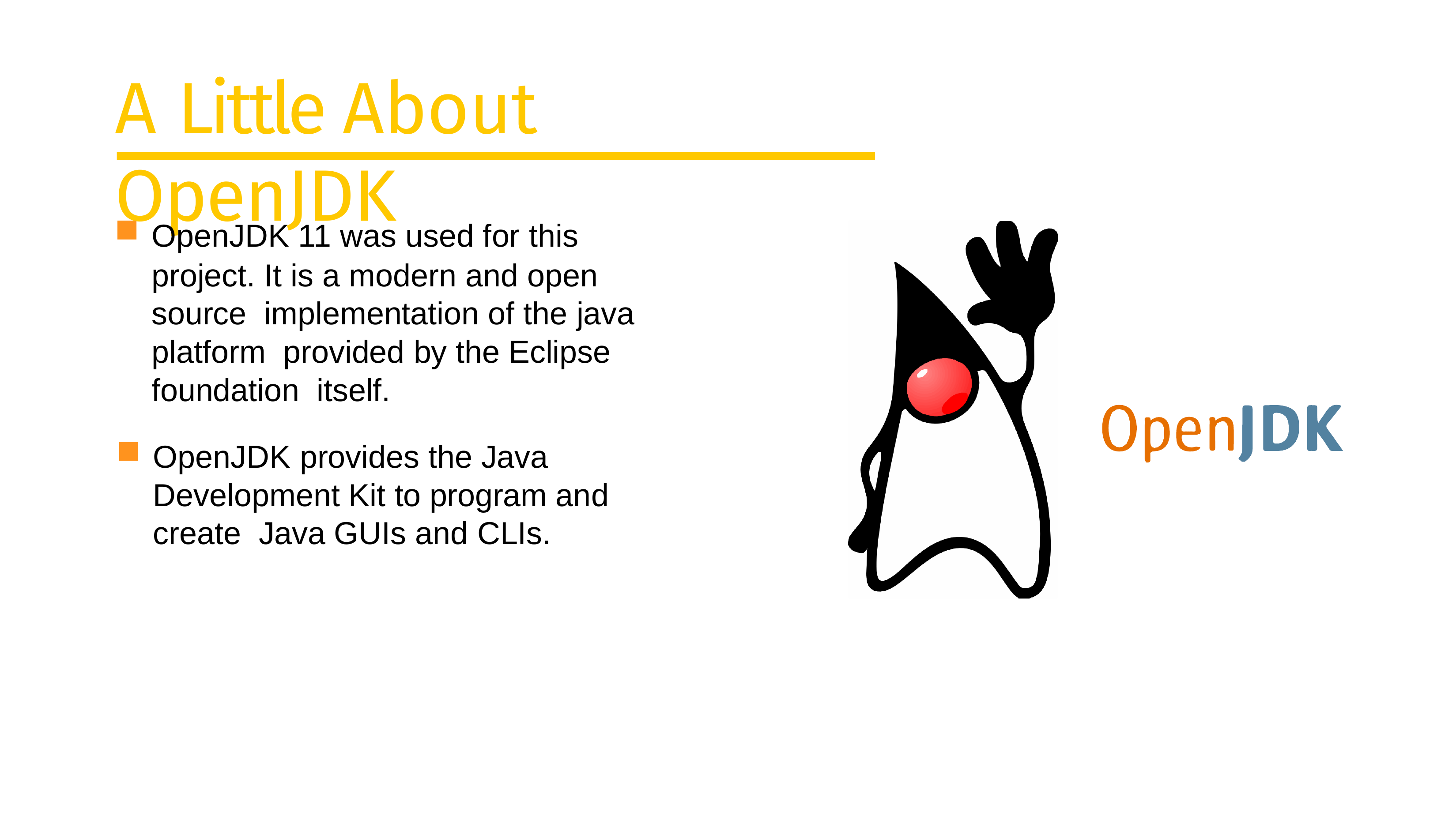

# A Little About OpenJDK

OpenJDK 11 was used for this
project. It is a modern and open source  implementation of the java platform  provided by the Eclipse foundation  itself.
OpenJDK provides the Java  Development Kit to program and create  Java GUIs and CLIs.